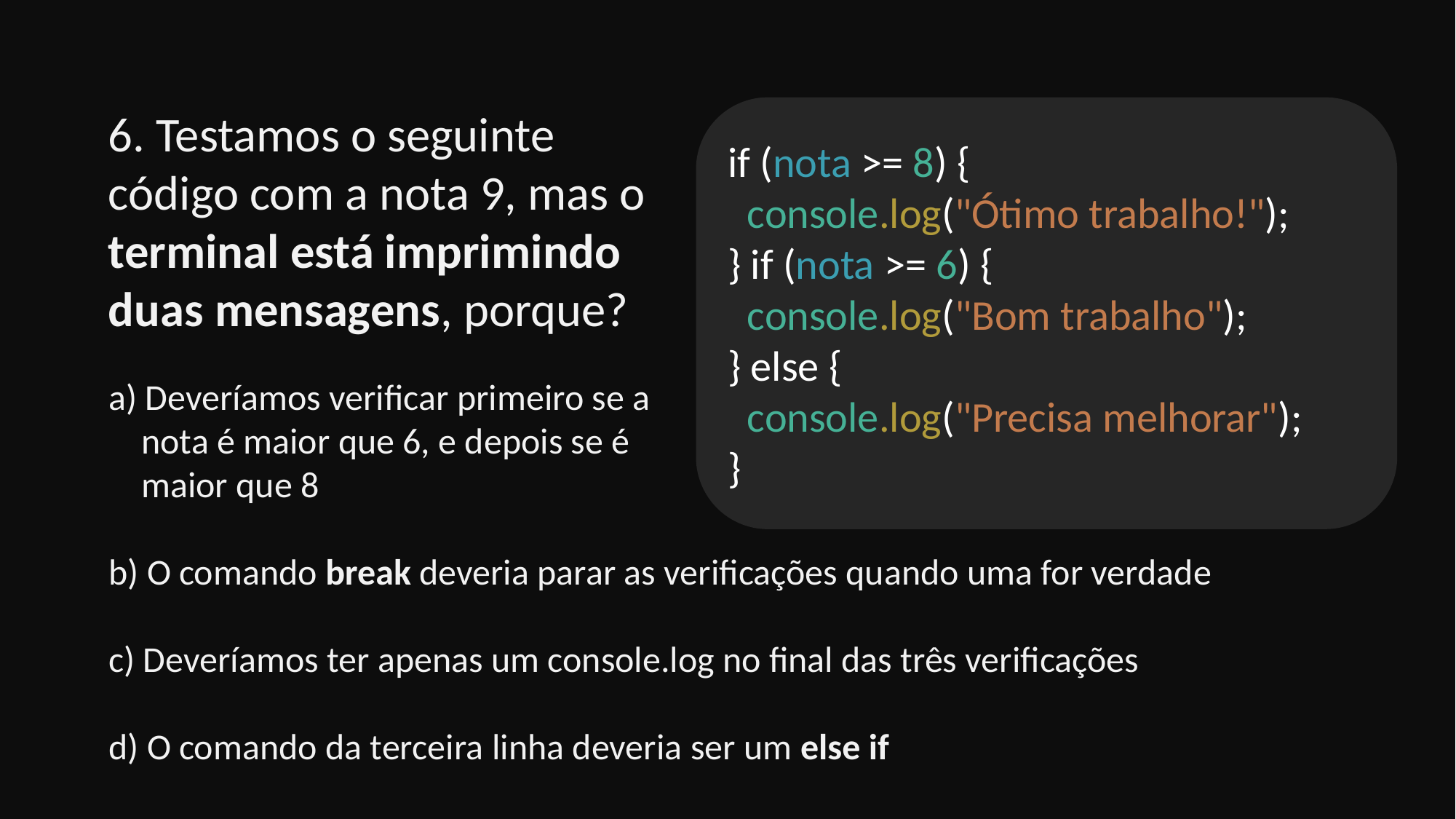

if (nota >= 8) {
  console.log("Ótimo trabalho!");
} if (nota >= 6) {
  console.log("Bom trabalho");
} else {
  console.log("Precisa melhorar");
}
6. Testamos o seguinte código com a nota 9, mas o terminal está imprimindo duas mensagens, porque?
a) Deveríamos verificar primeiro se a
    nota é maior que 6, e depois se é
    maior que 8

b) O comando break deveria parar as verificações quando uma for verdade

c) Deveríamos ter apenas um console.log no final das três verificações

d) O comando da terceira linha deveria ser um else if